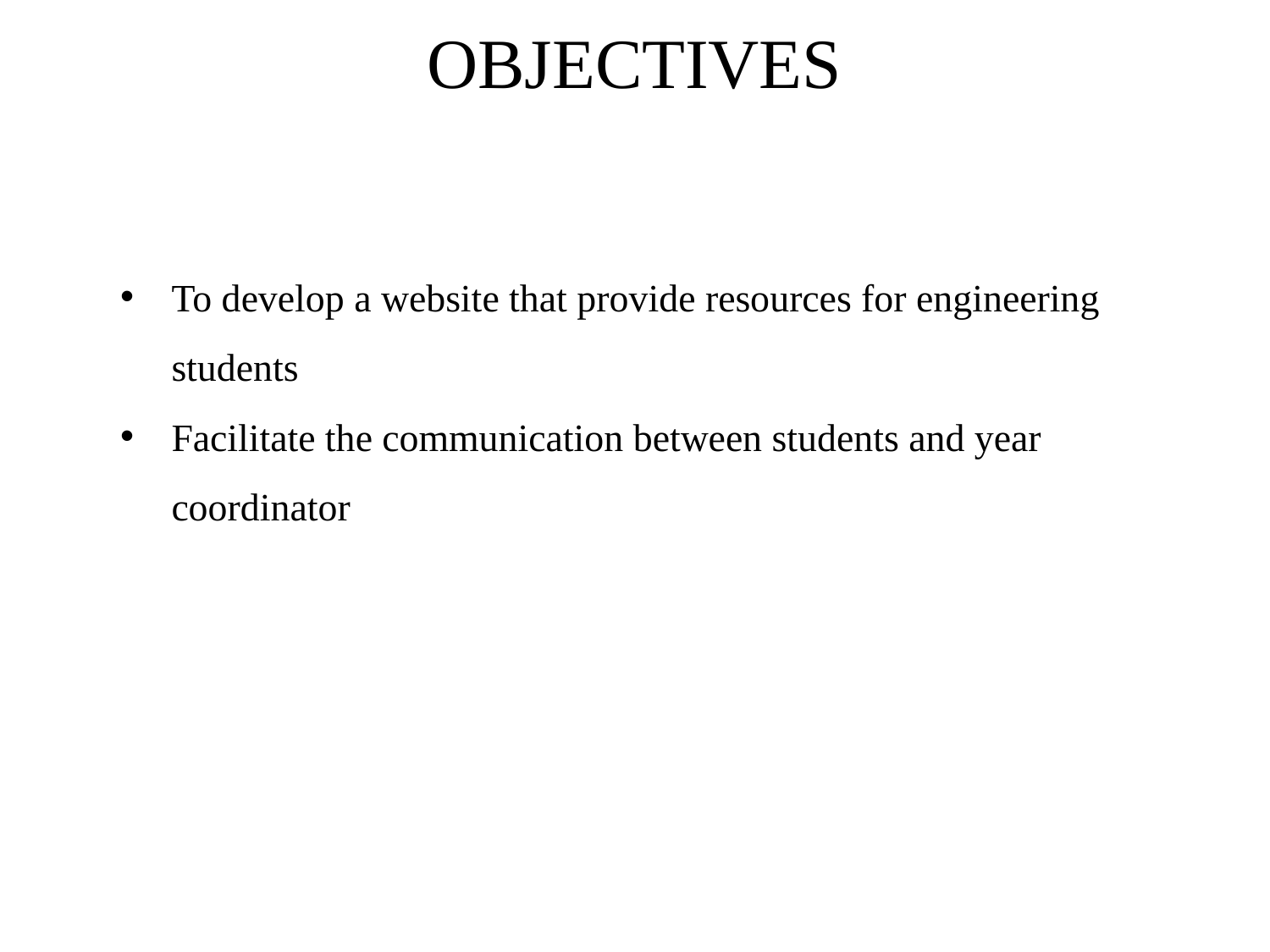

# OBJECTIVES
To develop a website that provide resources for engineering students
Facilitate the communication between students and year coordinator